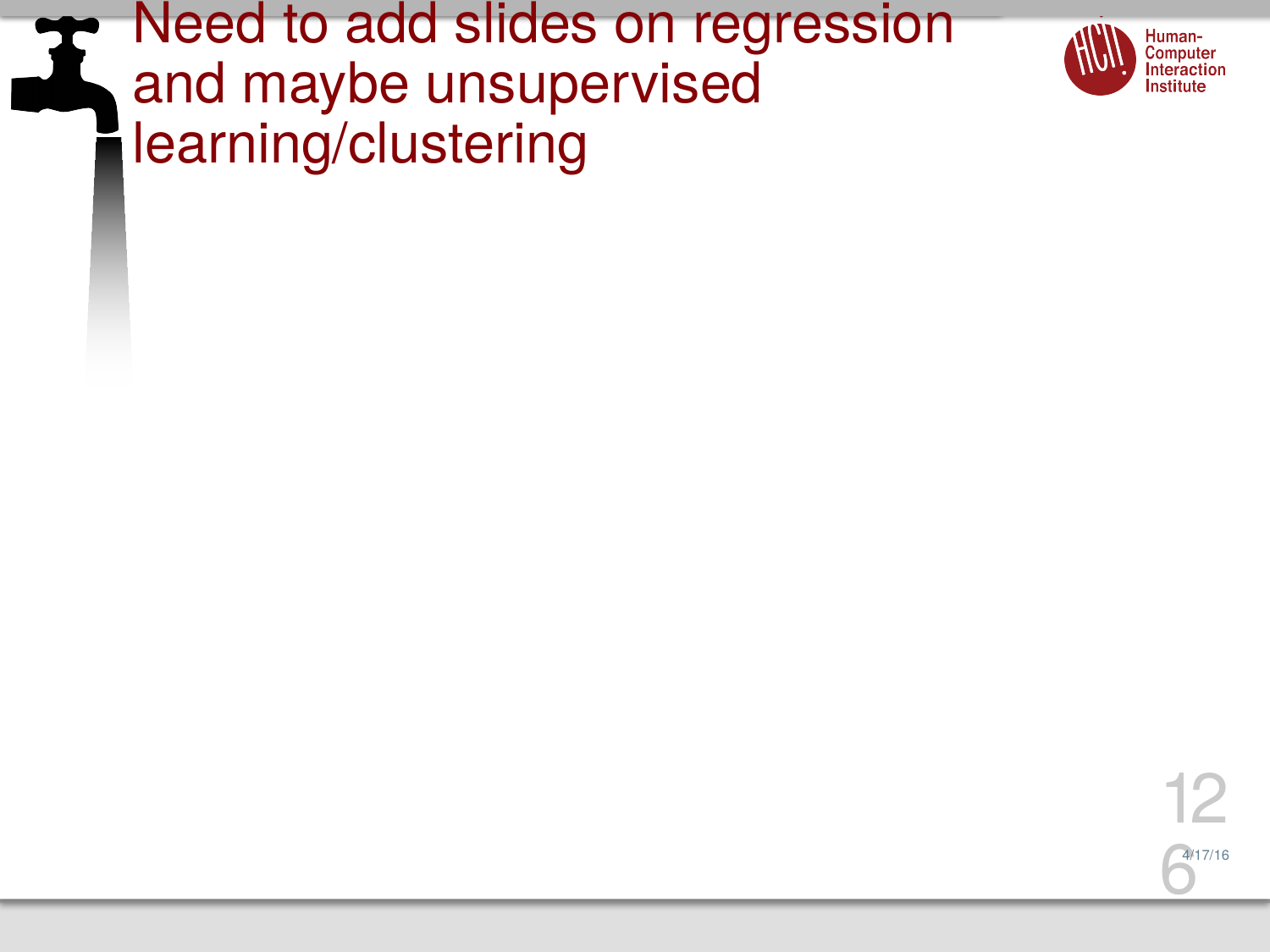

# Need to add slides on regression and maybe unsupervised learning/clustering

126
4/17/16